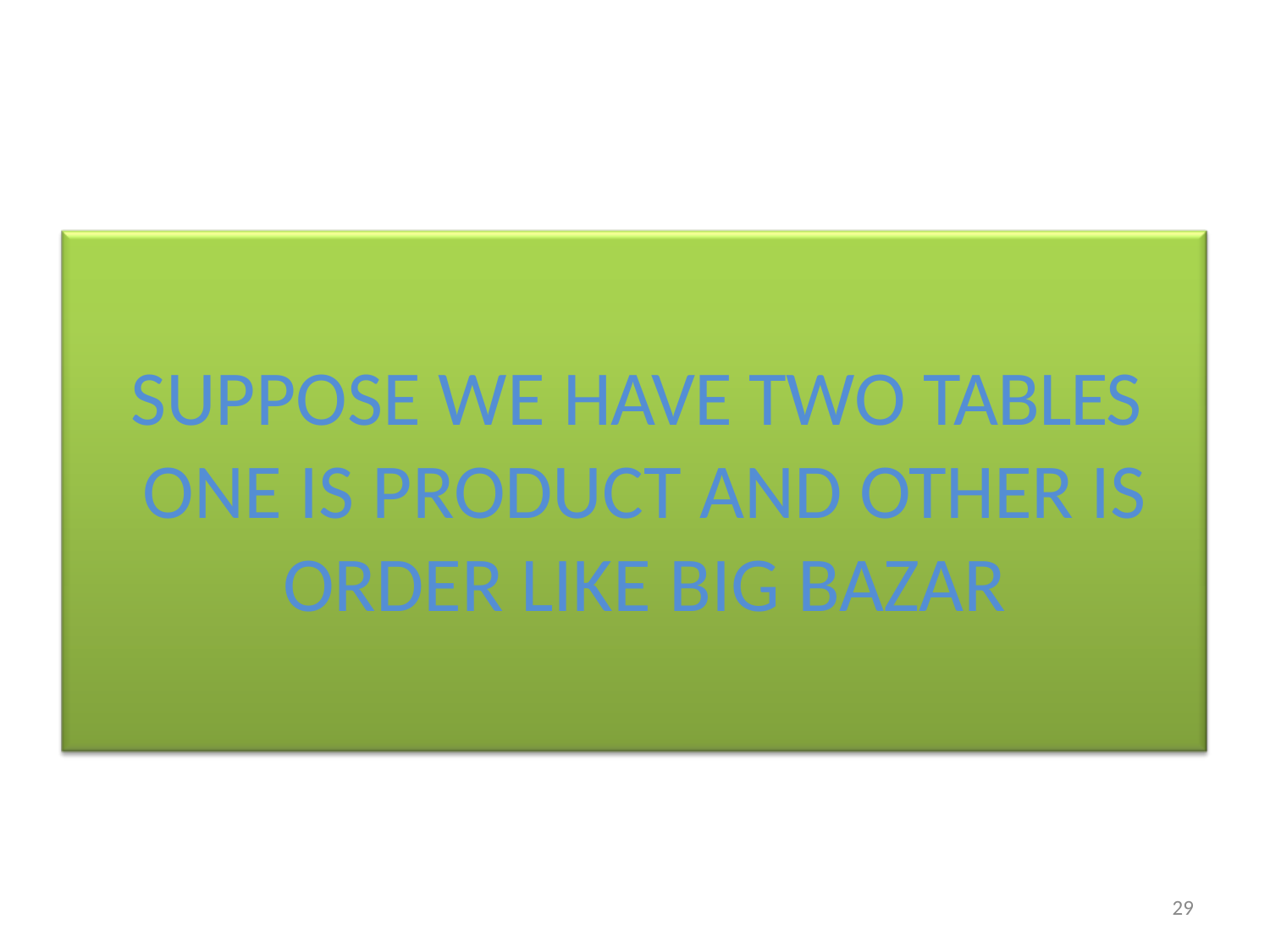

# SUPPOSE WE HAVE TWO TABLES  ONE IS PRODUCT AND OTHER IS  ORDER LIKE BIG BAZAR
29